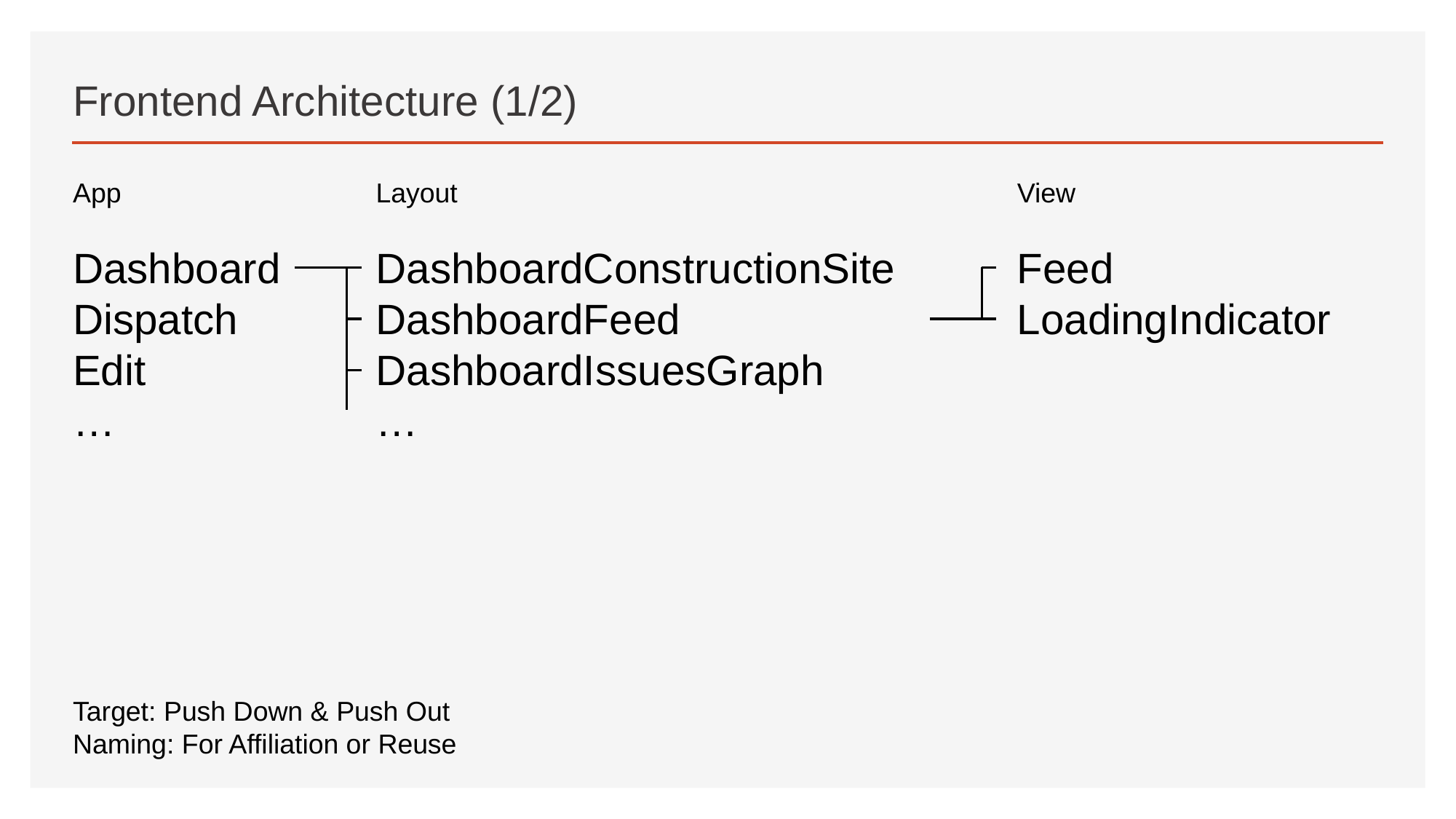

# Frontend Architecture (1/2)
App

Dashboard
Dispatch
Edit
…
View
Feed
LoadingIndicator
Layout

DashboardConstructionSite
DashboardFeed
DashboardIssuesGraph
…
Target: Push Down & Push Out
Naming: For Affiliation or Reuse